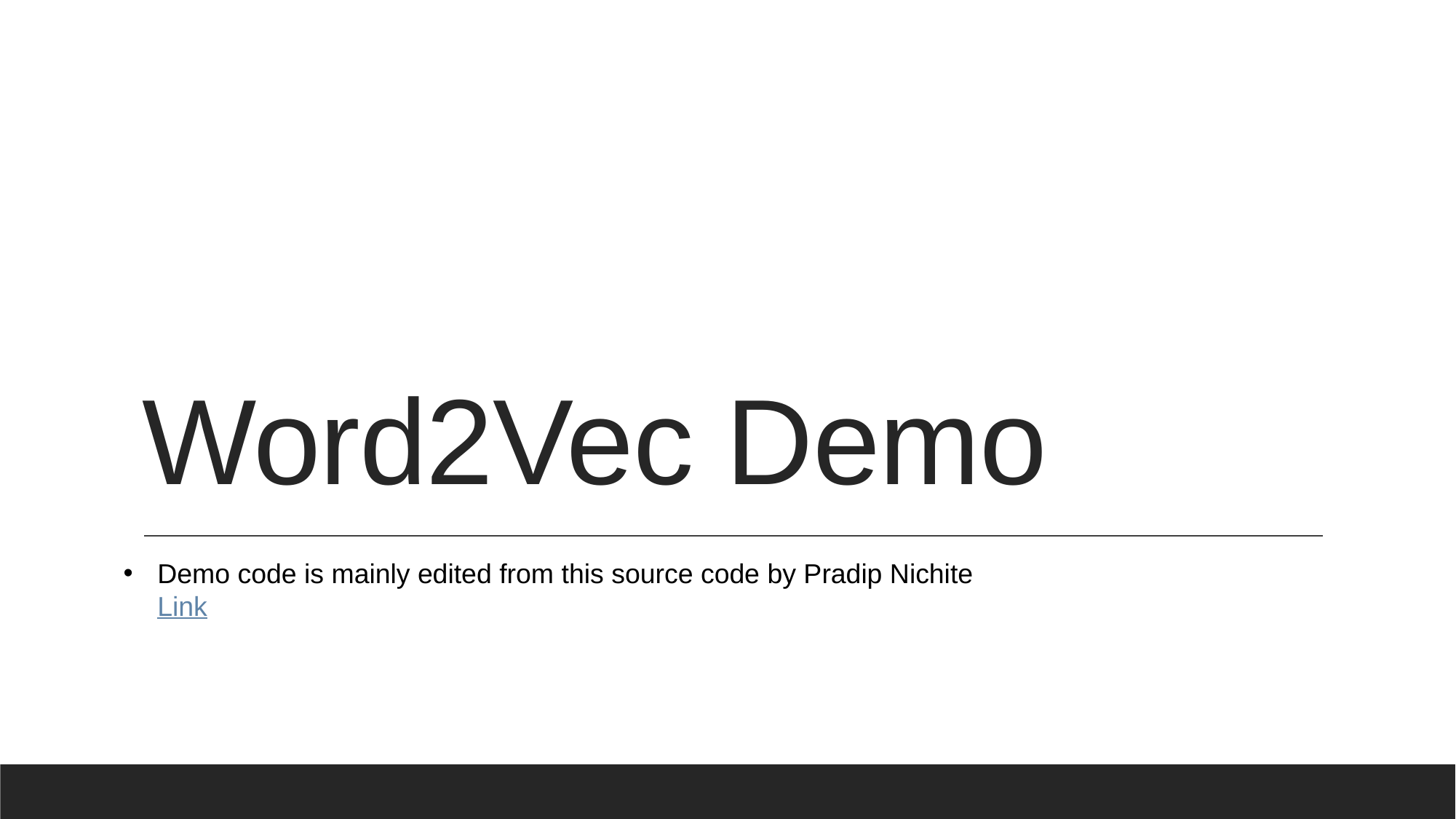

# Word2Vec Demo
Demo code is mainly edited from this source code by Pradip Nichite
Link